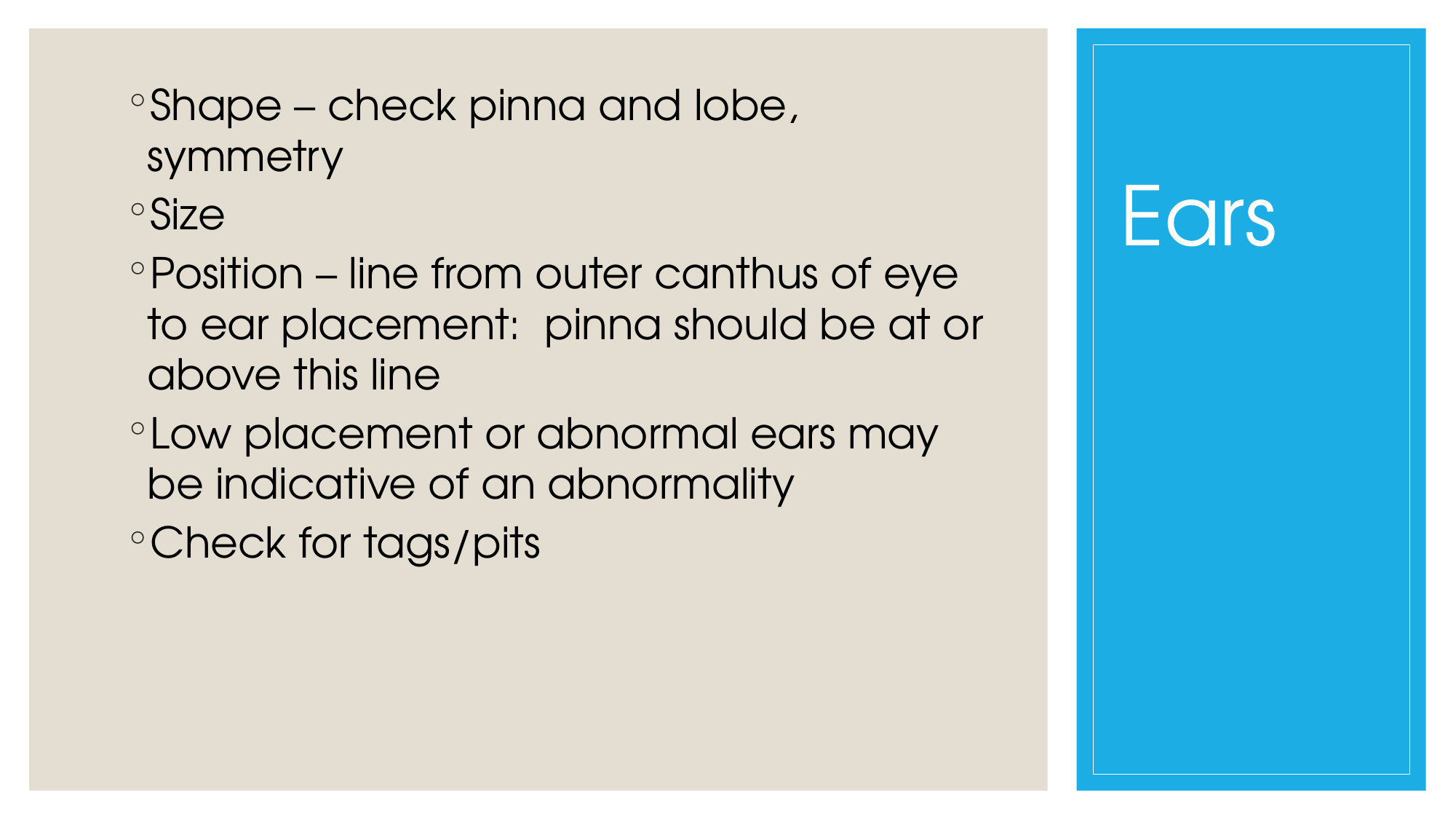

# Ears
Shape – check pinna and lobe, symmetry
Size
Position – line from outer canthus of eye to ear placement:  pinna should be at or above this line
Low placement or abnormal ears may be indicative of an abnormality
Check for tags/pits